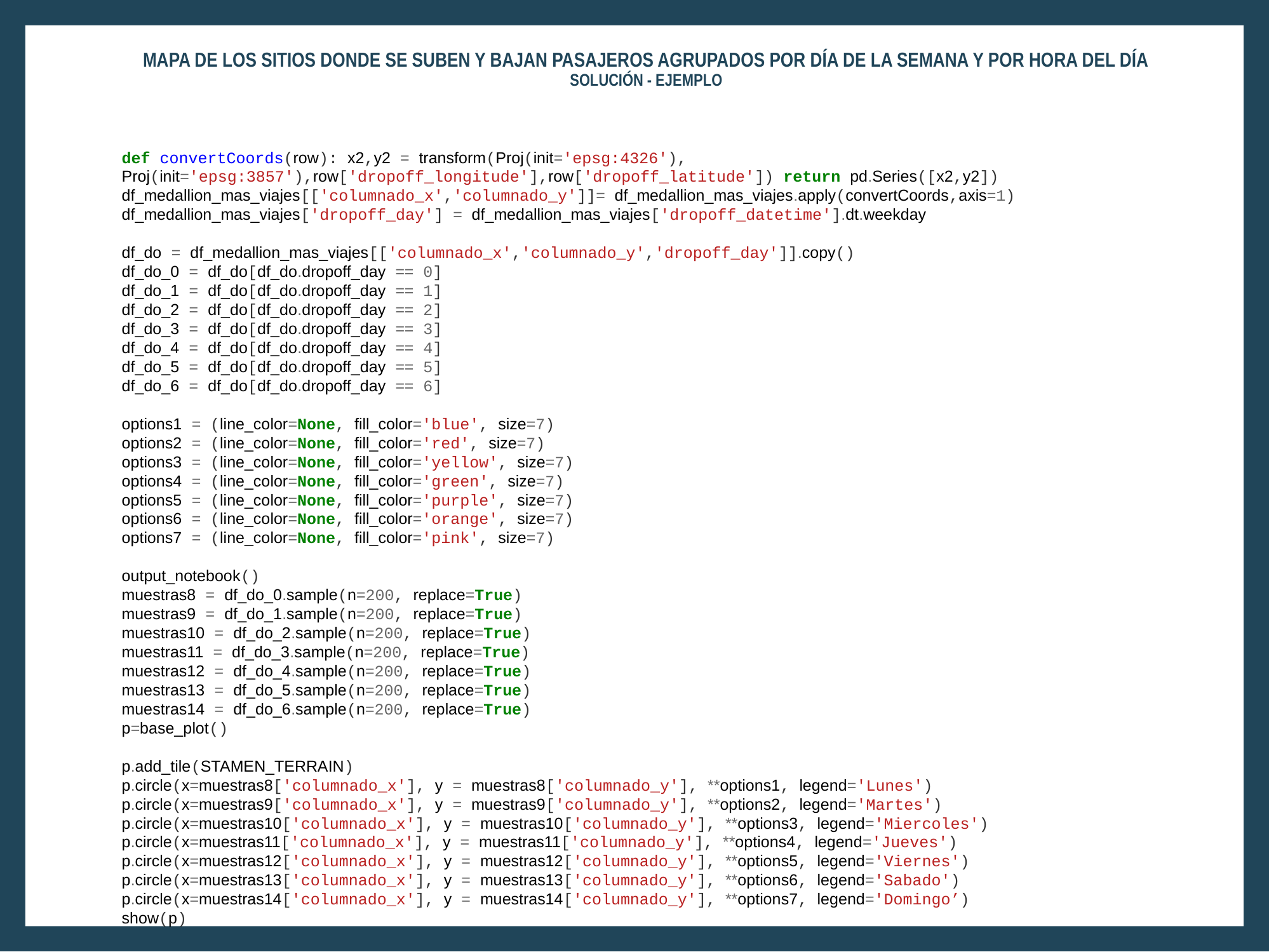

MAPA DE LOS SITIOS DONDE SE SUBEN Y BAJAN PASAJEROS AGRUPADOS POR DÍA DE LA SEMANA Y POR HORA DEL DÍA
SOLUCIÓN - EJEMPLO
def convertCoords(row): x2,y2 = transform(Proj(init='epsg:4326'), Proj(init='epsg:3857'),row['dropoff_longitude'],row['dropoff_latitude']) return pd.Series([x2,y2]) df_medallion_mas_viajes[['columnado_x','columnado_y']]= df_medallion_mas_viajes.apply(convertCoords,axis=1) df_medallion_mas_viajes['dropoff_day'] = df_medallion_mas_viajes['dropoff_datetime'].dt.weekday

df_do = df_medallion_mas_viajes[['columnado_x','columnado_y','dropoff_day']].copy()
df_do_0 = df_do[df_do.dropoff_day == 0]
df_do_1 = df_do[df_do.dropoff_day == 1]
df_do_2 = df_do[df_do.dropoff_day == 2]
df_do_3 = df_do[df_do.dropoff_day == 3]
df_do_4 = df_do[df_do.dropoff_day == 4]
df_do_5 = df_do[df_do.dropoff_day == 5]
df_do_6 = df_do[df_do.dropoff_day == 6]

options1 = (line_color=None, fill_color='blue', size=7)
options2 = (line_color=None, fill_color='red', size=7)
options3 = (line_color=None, fill_color='yellow', size=7)
options4 = (line_color=None, fill_color='green', size=7)
options5 = (line_color=None, fill_color='purple', size=7)
options6 = (line_color=None, fill_color='orange', size=7)
options7 = (line_color=None, fill_color='pink', size=7)

output_notebook()
muestras8 = df_do_0.sample(n=200, replace=True)
muestras9 = df_do_1.sample(n=200, replace=True)
muestras10 = df_do_2.sample(n=200, replace=True)
muestras11 = df_do_3.sample(n=200, replace=True)
muestras12 = df_do_4.sample(n=200, replace=True)
muestras13 = df_do_5.sample(n=200, replace=True)
muestras14 = df_do_6.sample(n=200, replace=True)
p=base_plot()

p.add_tile(STAMEN_TERRAIN)
p.circle(x=muestras8['columnado_x'], y = muestras8['columnado_y'], **options1, legend='Lunes') p.circle(x=muestras9['columnado_x'], y = muestras9['columnado_y'], **options2, legend='Martes') p.circle(x=muestras10['columnado_x'], y = muestras10['columnado_y'], **options3, legend='Miercoles') p.circle(x=muestras11['columnado_x'], y = muestras11['columnado_y'], **options4, legend='Jueves') p.circle(x=muestras12['columnado_x'], y = muestras12['columnado_y'], **options5, legend='Viernes') p.circle(x=muestras13['columnado_x'], y = muestras13['columnado_y'], **options6, legend='Sabado') p.circle(x=muestras14['columnado_x'], y = muestras14['columnado_y'], **options7, legend='Domingo’)
show(p)